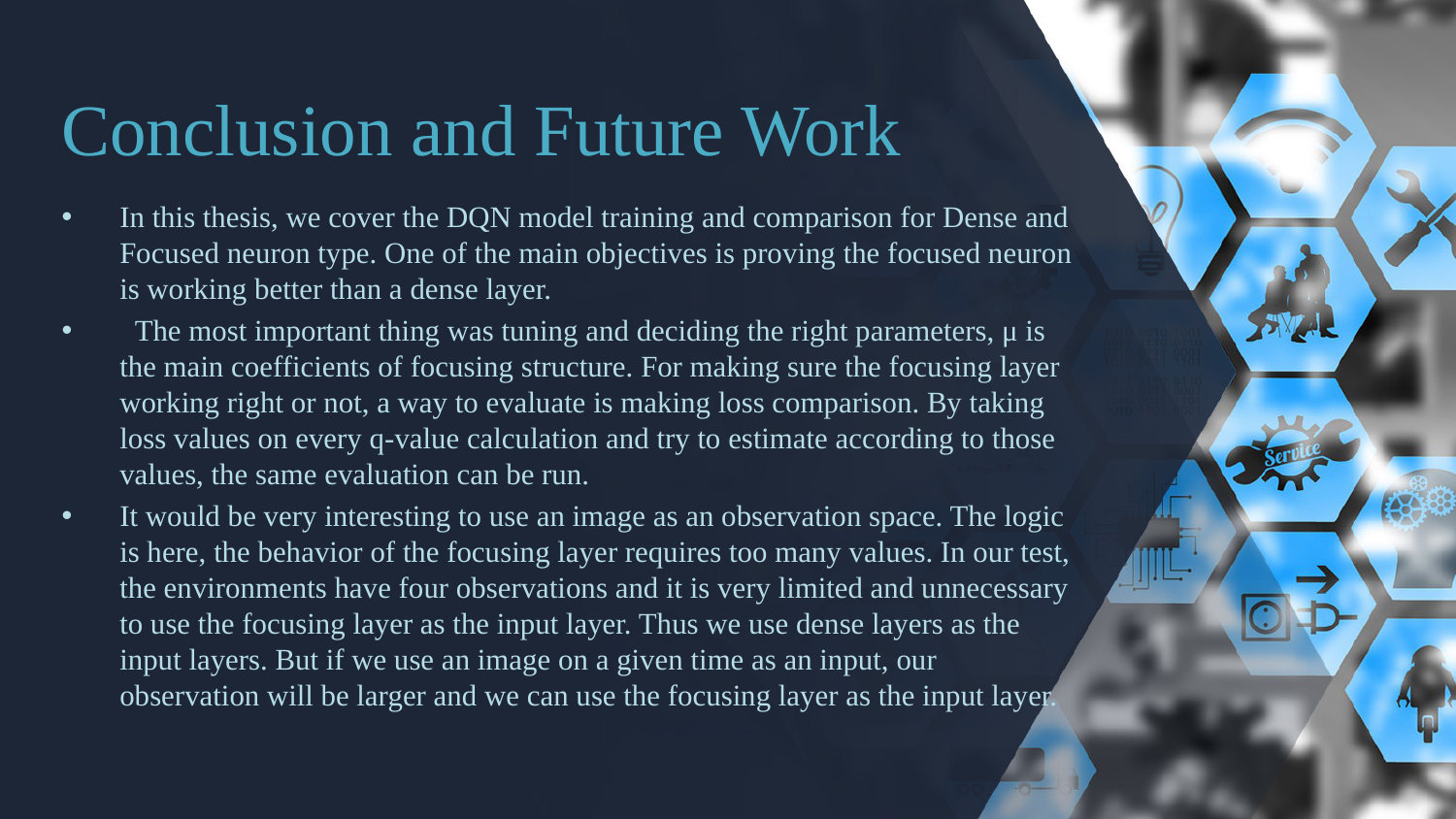

# Conclusion and Future Work
In this thesis, we cover the DQN model training and comparison for Dense and Focused neuron type. One of the main objectives is proving the focused neuron is working better than a dense layer.
  The most important thing was tuning and deciding the right parameters, μ is the main coefficients of focusing structure. For making sure the focusing layer working right or not, a way to evaluate is making loss comparison. By taking loss values on every q-value calculation and try to estimate according to those values, the same evaluation can be run.
It would be very interesting to use an image as an observation space. The logic is here, the behavior of the focusing layer requires too many values. In our test, the environments have four observations and it is very limited and unnecessary to use the focusing layer as the input layer. Thus we use dense layers as the input layers. But if we use an image on a given time as an input, our observation will be larger and we can use the focusing layer as the input layer.